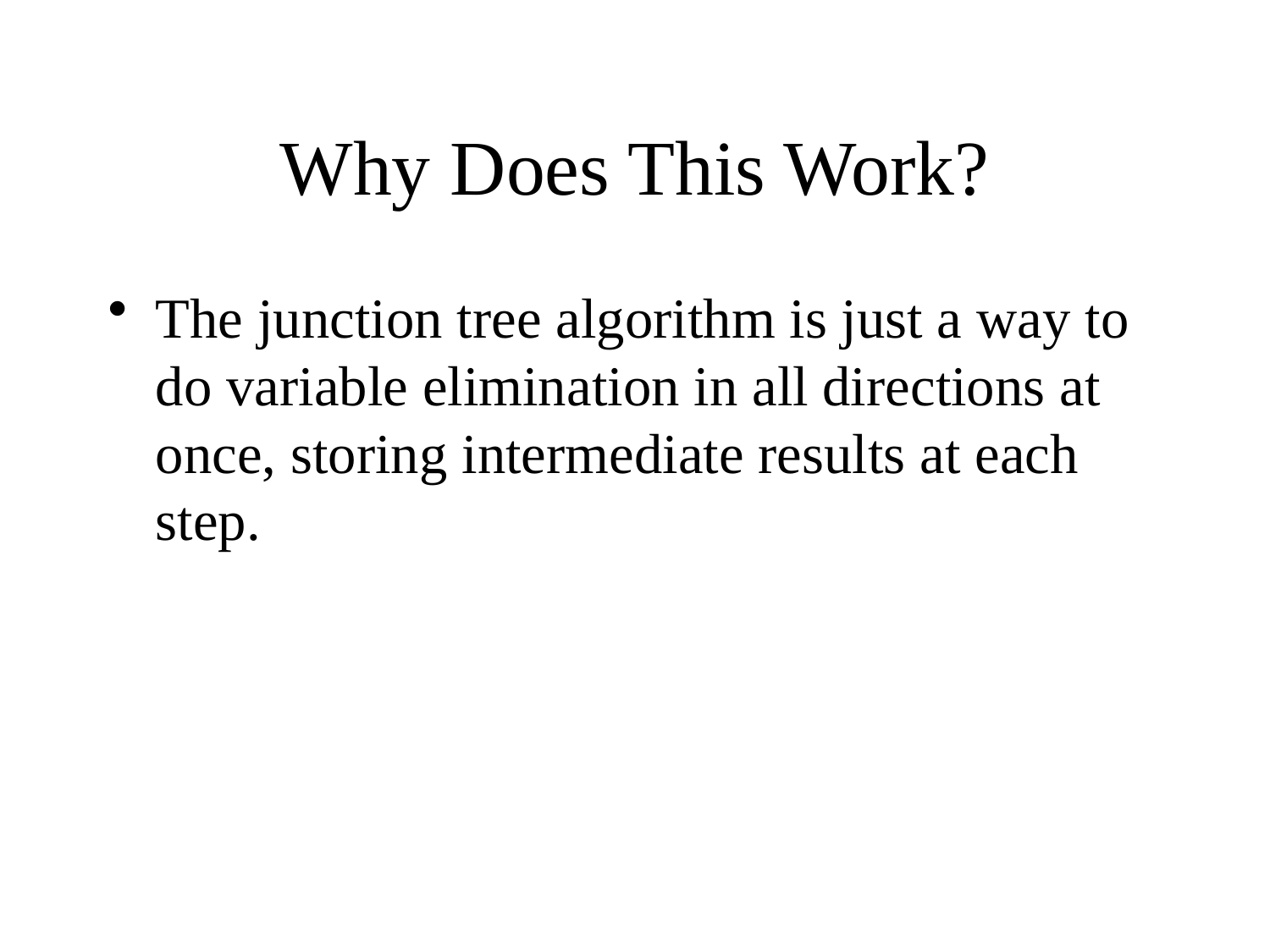

# Why Does This Work?
The junction tree algorithm is just a way to do variable elimination in all directions at once, storing intermediate results at each step.